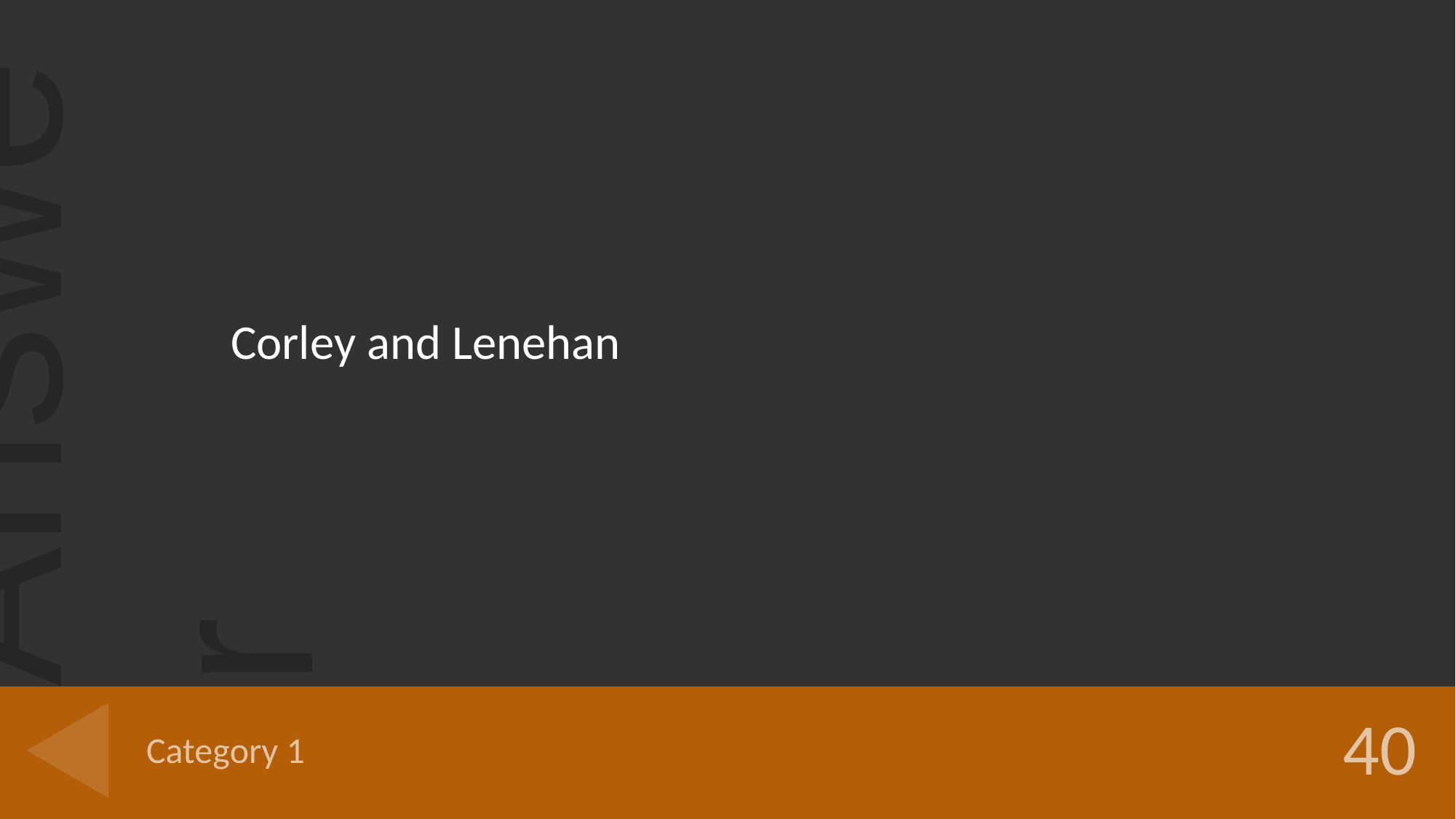

Corley and Lenehan
# Category 1
40